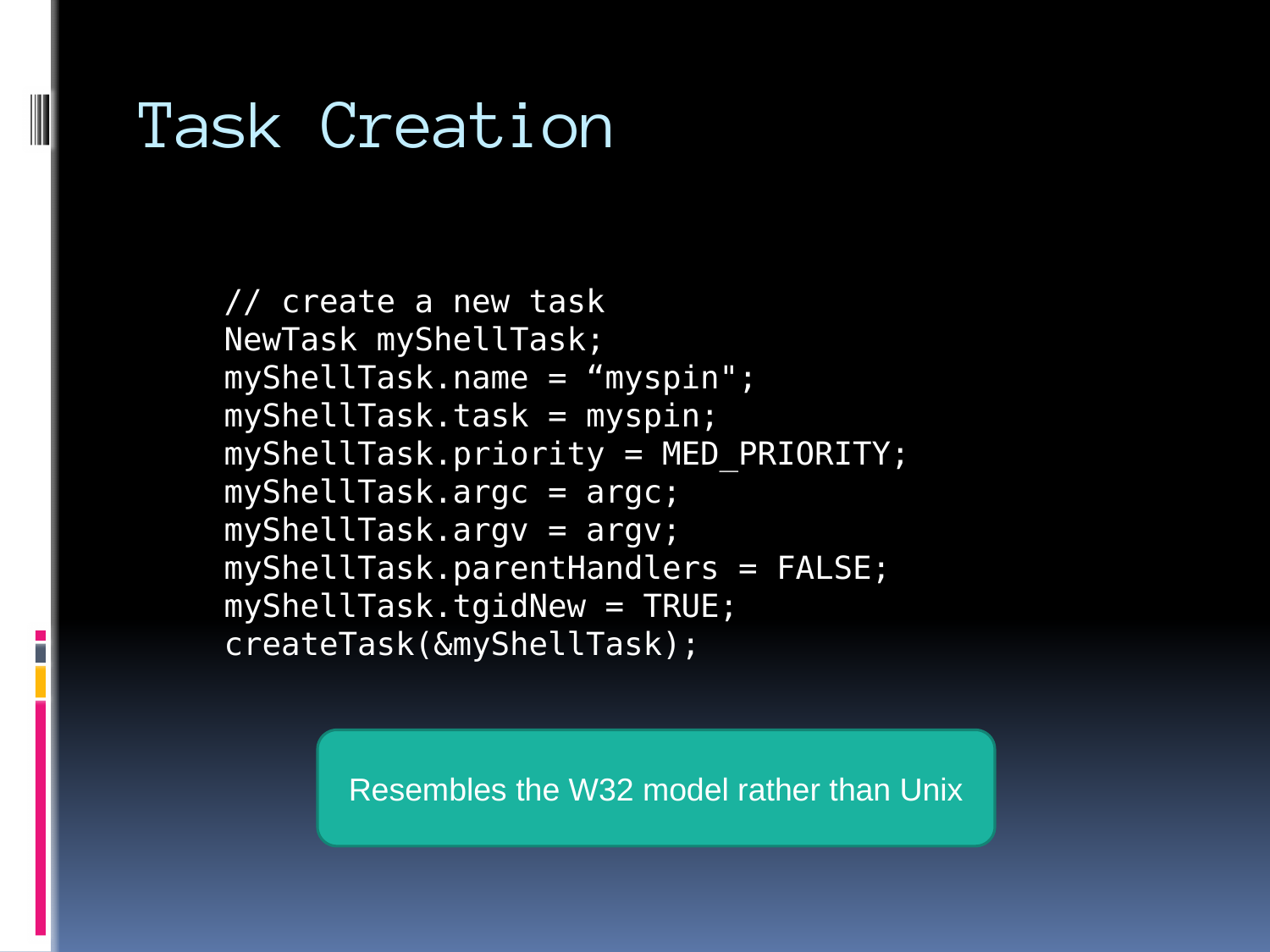

# Task Creation
// create a new task
NewTask myShellTask;
myShellTask.name = “myspin";
myShellTask.task = myspin;
myShellTask.priority = MED_PRIORITY;
myShellTask.argc = argc;
myShellTask.argv = argv;
myShellTask.parentHandlers = FALSE;
myShellTask.tgidNew = TRUE;
createTask(&myShellTask);
Resembles the W32 model rather than Unix